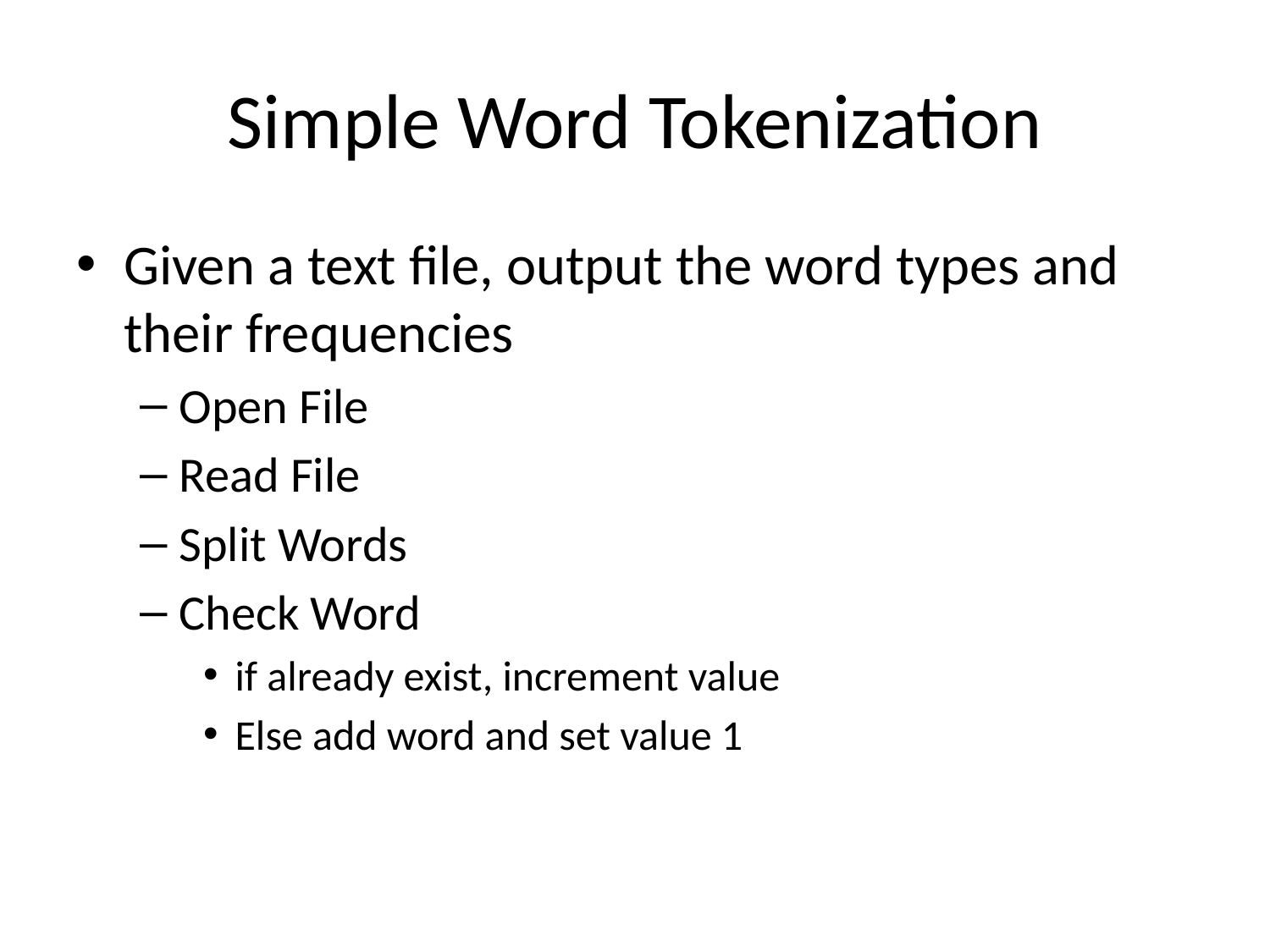

# Simple Word Tokenization
Given a text file, output the word types and their frequencies
Open File
Read File
Split Words
Check Word
if already exist, increment value
Else add word and set value 1